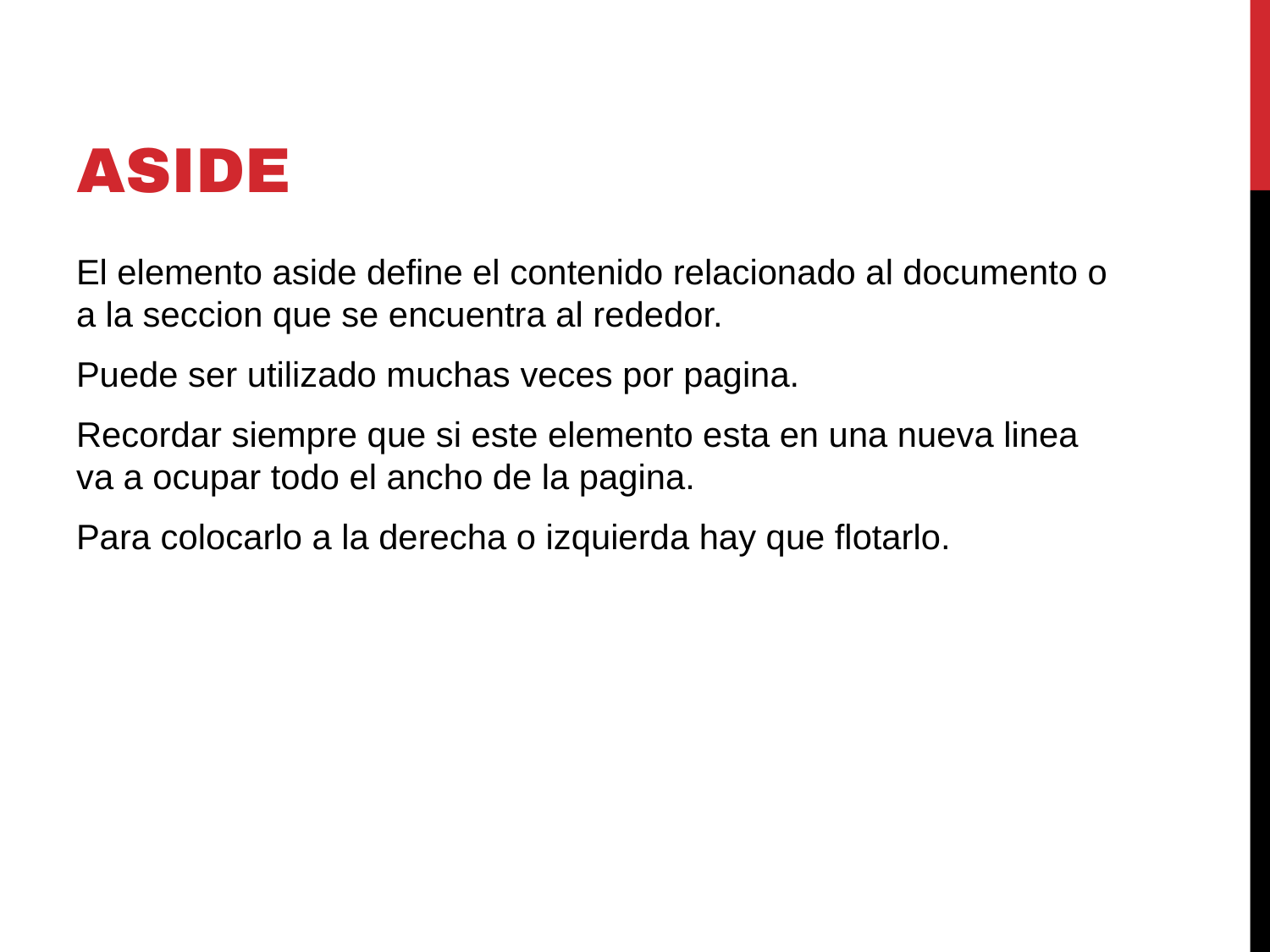

# Aside
El elemento aside define el contenido relacionado al documento o a la seccion que se encuentra al rededor.
Puede ser utilizado muchas veces por pagina.
Recordar siempre que si este elemento esta en una nueva linea va a ocupar todo el ancho de la pagina.
Para colocarlo a la derecha o izquierda hay que flotarlo.